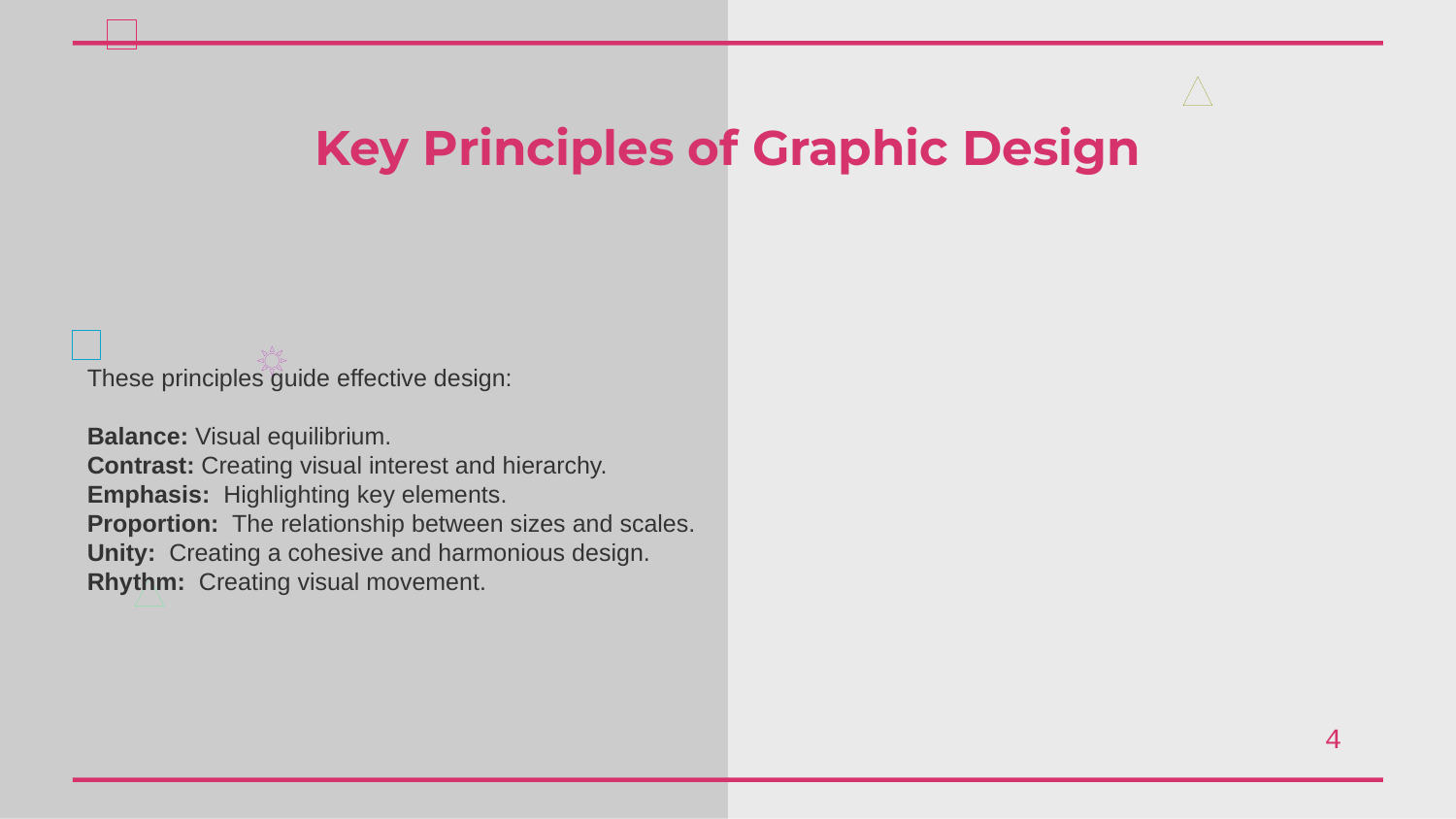

Key Principles of Graphic Design

These principles guide effective design:

Balance: Visual equilibrium.
Contrast: Creating visual interest and hierarchy.
Emphasis:  Highlighting key elements.
Proportion:  The relationship between sizes and scales.
Unity:  Creating a cohesive and harmonious design.
Rhythm:  Creating visual movement.

4